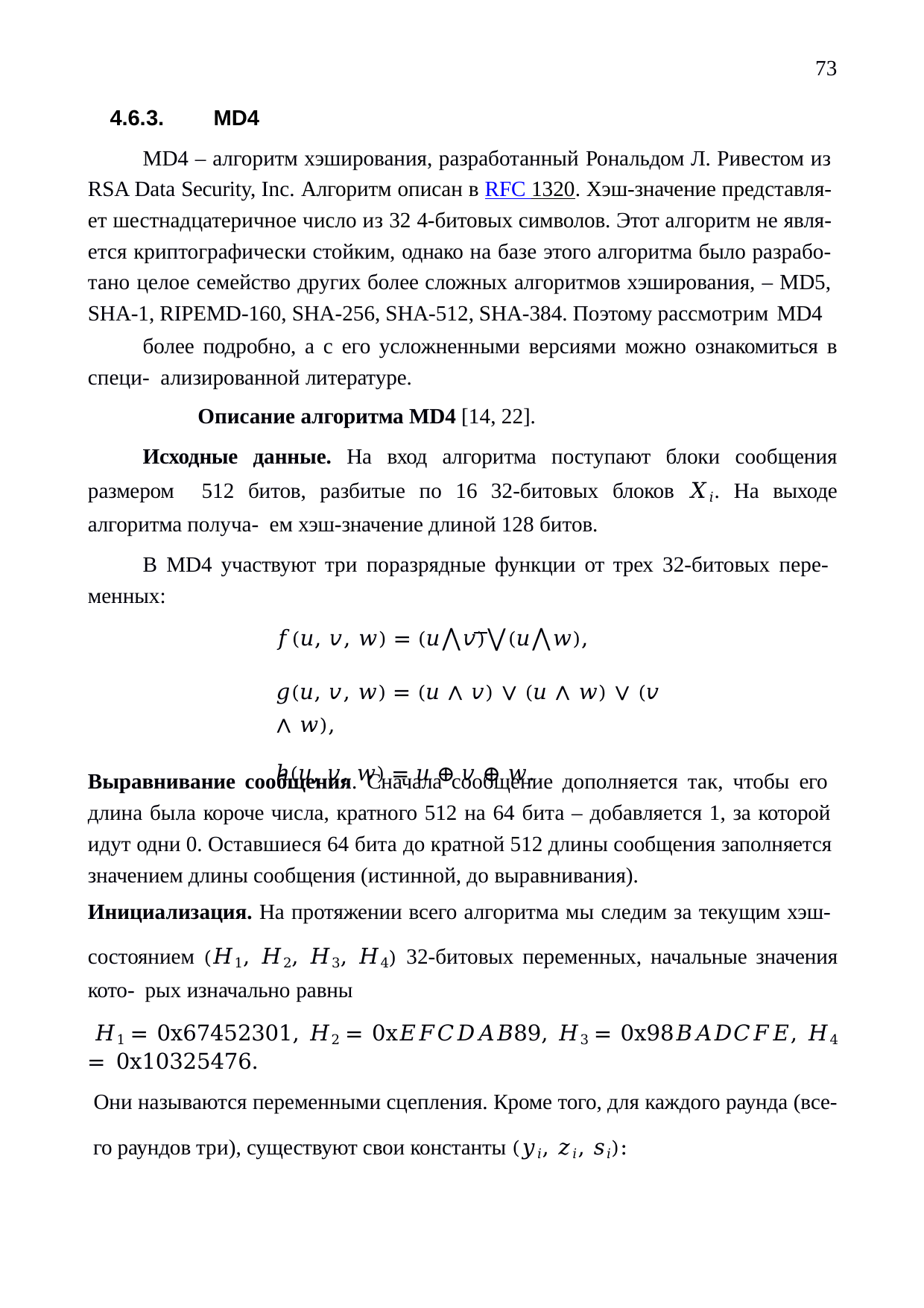

73

4.6.3.	MD4
MD4 – алгоритм хэширования, разработанный Рональдом Л. Ривестом из  RSA Data Security, Inc. Алгоритм описан в RFC 1320. Хэш-значение представля-  ет шестнадцатеричное число из 32 4-битовых символов. Этот алгоритм не явля-  ется криптографически стойким, однако на базе этого алгоритма было разрабо-  тано целое семейство других более сложных алгоритмов хэширования, – MD5,  SHA-1, RIPEMD-160, SHA-256, SHA-512, SHA-384. Поэтому рассмотрим MD4
более подробно, а с его усложненными версиями можно ознакомиться в специ-  ализированной литературе.
Описание алгоритма MD4 [14, 22].
Исходные данные. На вход алгоритма поступают блоки сообщения размером  512 битов, разбитые по 16 32-битовых блоков 𝑋𝑖. На выходе алгоритма получа-  ем хэш-значение длиной 128 битов.
В MD4 участвуют три поразрядные функции от трех 32-битовых пере-  менных:
| 𝑓(𝑢, 𝑣, 𝑤) = (𝑢⋀𝑣)⋁(𝑢⋀𝑤), |
| --- |
| 𝑔(𝑢, 𝑣, 𝑤) = (𝑢 ∧ 𝑣) ∨ (𝑢 ∧ 𝑤) ∨ (𝑣 ∧ 𝑤), |
| ℎ(𝑢, 𝑣, 𝑤) = 𝑢 ⊕ 𝑣 ⊕ 𝑤. |

Выравнивание сообщения. Сначала сообщение дополняется так, чтобы его  длина была короче числа, кратного 512 на 64 бита – добавляется 1, за которой  идут одни 0. Оставшиеся 64 бита до кратной 512 длины сообщения заполняется  значением длины сообщения (истинной, до выравнивания).
Инициализация. На протяжении всего алгоритма мы следим за текущим хэш-  состоянием (𝐻1, 𝐻2, 𝐻3, 𝐻4) 32-битовых переменных, начальные значения кото-  рых изначально равны
𝐻1 = 0x67452301, 𝐻2 = 0x𝐸𝐹𝐶𝐷𝐴𝐵89, 𝐻3 = 0x98𝐵𝐴𝐷𝐶𝐹𝐸, 𝐻4 = 0x10325476.
Они называются переменными сцепления. Кроме того, для каждого раунда (все-  го раундов три), существуют свои константы (𝑦𝑖, 𝑧𝑖, 𝑠𝑖):